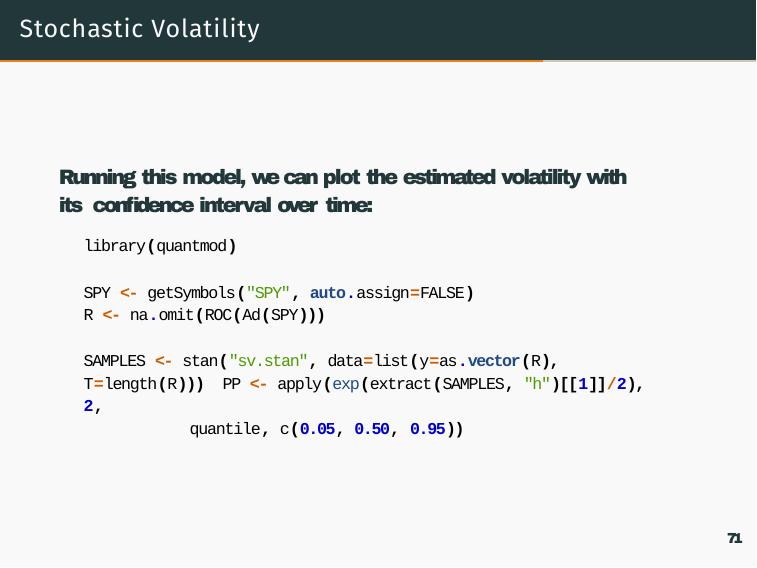

# Stochastic Volatility

Running this model, we can plot the estimated volatility with its  conﬁdence interval over time:
library(quantmod)

SPY <- getSymbols("SPY", auto.assign=FALSE)
R <- na.omit(ROC(Ad(SPY)))

SAMPLES <- stan("sv.stan", data=list(y=as.vector(R), T=length(R)))  PP <- apply(exp(extract(SAMPLES, "h")[[1]]/2), 2,
quantile, c(0.05, 0.50, 0.95))
71